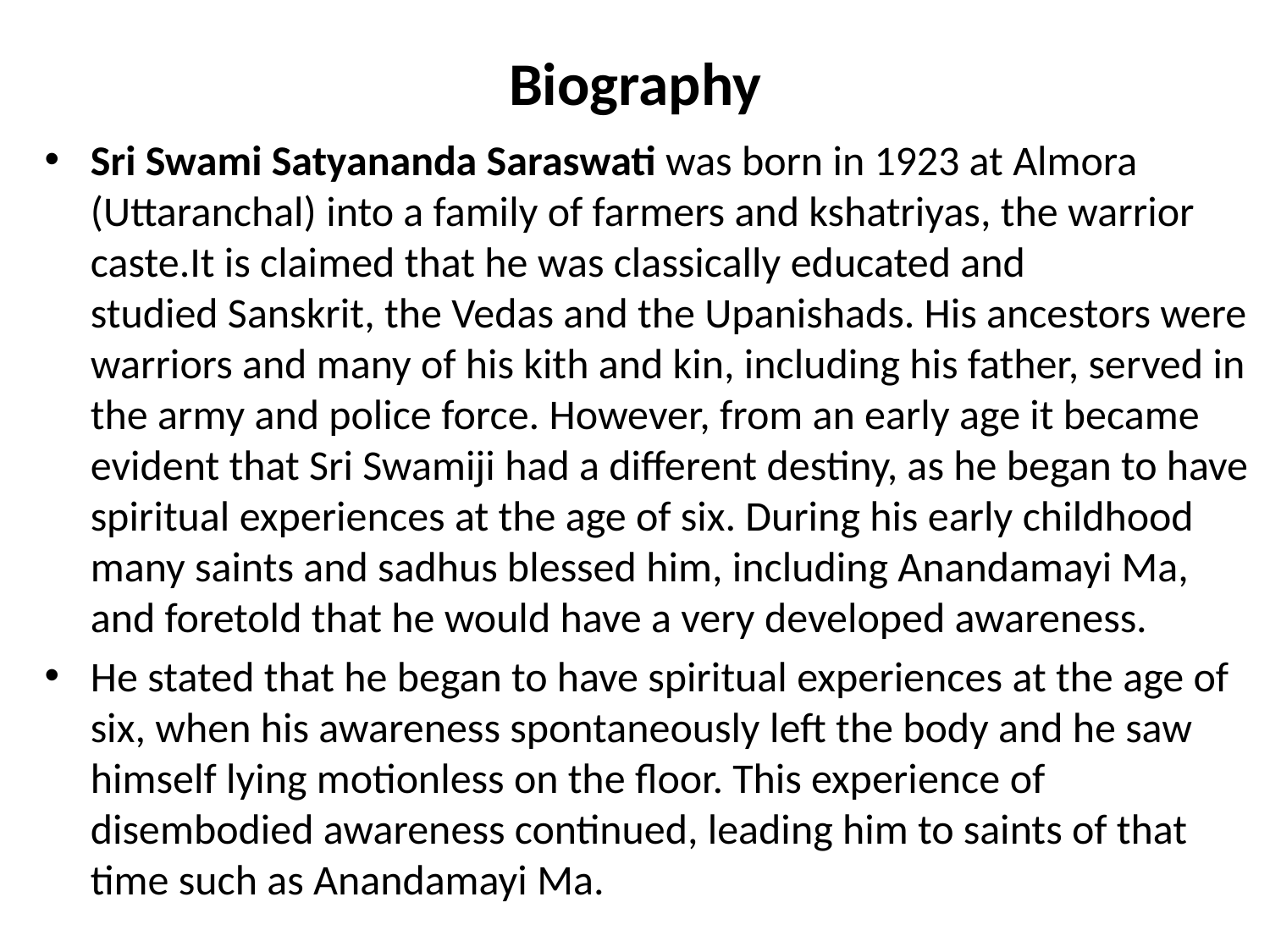

# Biography
Sri Swami Satyananda Saraswati was born in 1923 at Almora (Uttaranchal) into a family of farmers and kshatriyas, the warrior caste.It is claimed that he was classically educated and studied Sanskrit, the Vedas and the Upanishads. His ancestors were warriors and many of his kith and kin, including his father, served in the army and police force. However, from an early age it became evident that Sri Swamiji had a different destiny, as he began to have spiritual experiences at the age of six. During his early childhood many saints and sadhus blessed him, including Anandamayi Ma, and foretold that he would have a very developed awareness.
He stated that he began to have spiritual experiences at the age of six, when his awareness spontaneously left the body and he saw himself lying motionless on the floor. This experience of disembodied awareness continued, leading him to saints of that time such as Anandamayi Ma.